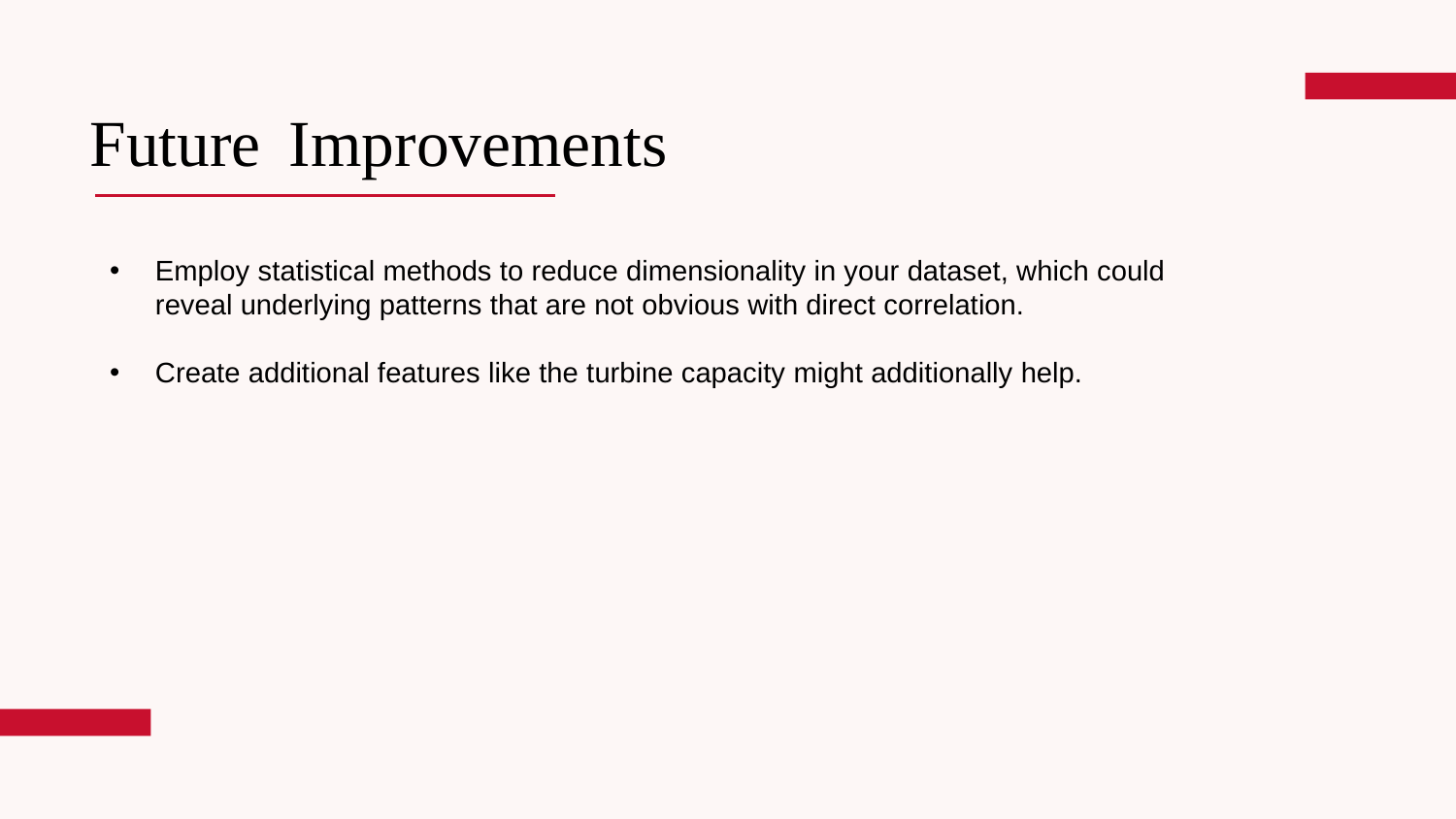

# Future Improvements
Employ statistical methods to reduce dimensionality in your dataset, which could reveal underlying patterns that are not obvious with direct correlation.

Create additional features like the turbine capacity might additionally help.